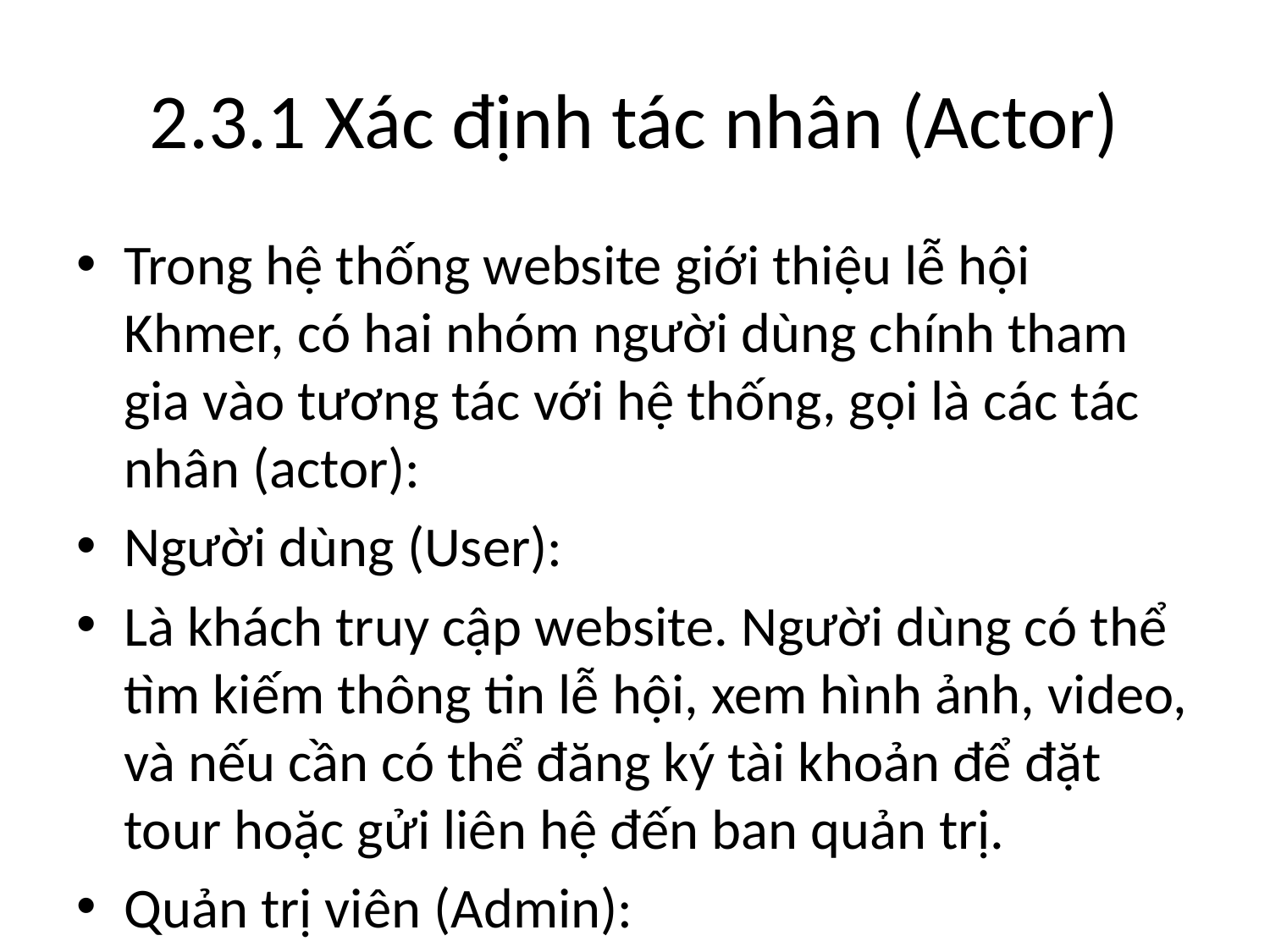

# 2.3.1 Xác định tác nhân (Actor)
Trong hệ thống website giới thiệu lễ hội Khmer, có hai nhóm người dùng chính tham gia vào tương tác với hệ thống, gọi là các tác nhân (actor):
Người dùng (User):
Là khách truy cập website. Người dùng có thể tìm kiếm thông tin lễ hội, xem hình ảnh, video, và nếu cần có thể đăng ký tài khoản để đặt tour hoặc gửi liên hệ đến ban quản trị.
Quản trị viên (Admin):
Là người có quyền đăng nhập vào hệ thống để cập nhật thông tin lễ hội, quản lý tour, kiểm tra danh sách người dùng đăng ký, chỉnh sửa nội dung, và xử lý các phản hồi từ người dùng.